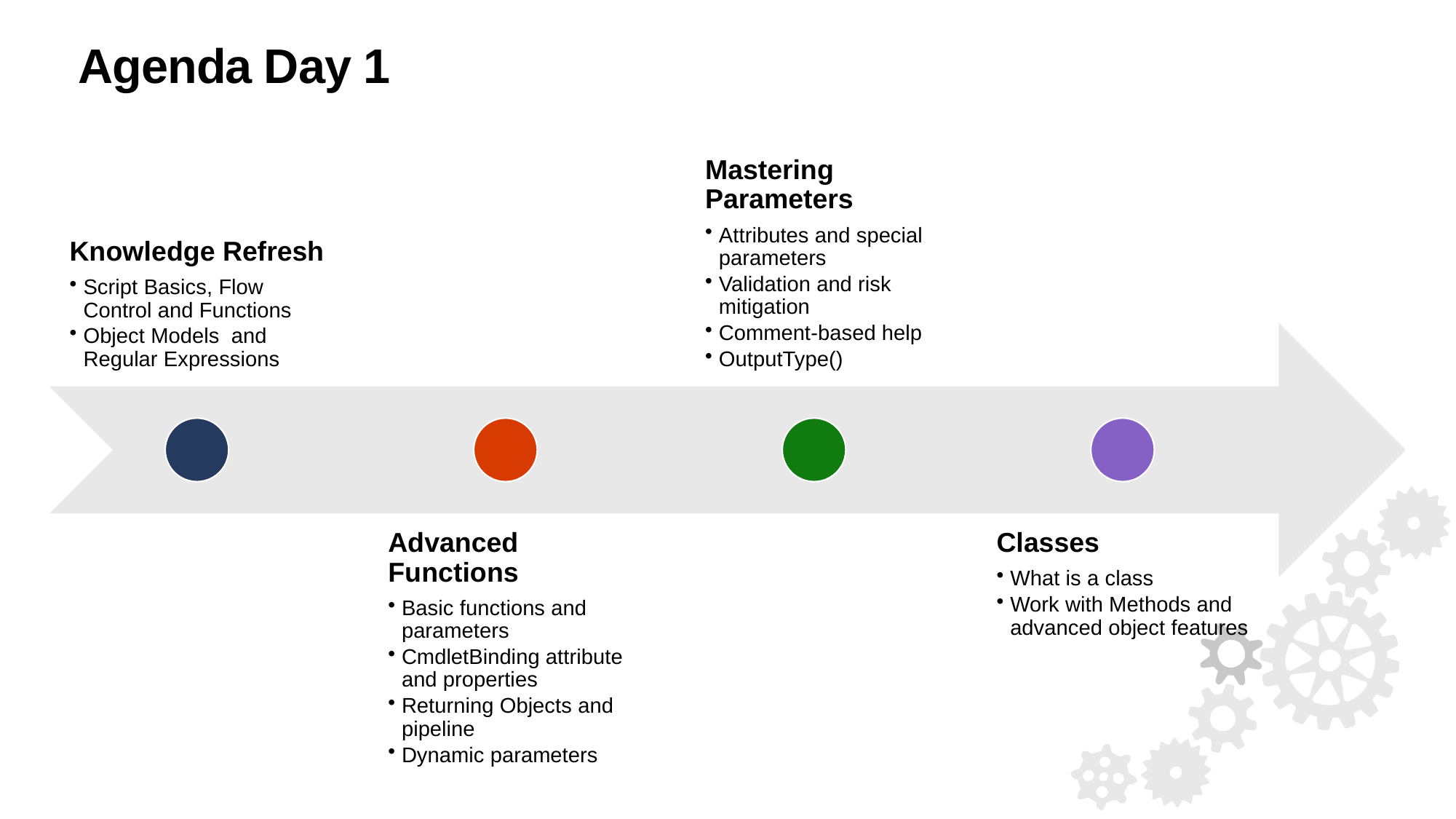

# Agenda Day 1
Knowledge Refresh
Script Basics, Flow Control and Functions
Object Models  and Regular Expressions
Advanced Functions
Basic functions and parameters
CmdletBinding attribute and properties
Returning Objects and pipeline
Dynamic parameters
Mastering Parameters
Attributes and special parameters
Validation and risk mitigation
Comment-based help
OutputType()
Classes
What is a class
Work with Methods and advanced object features